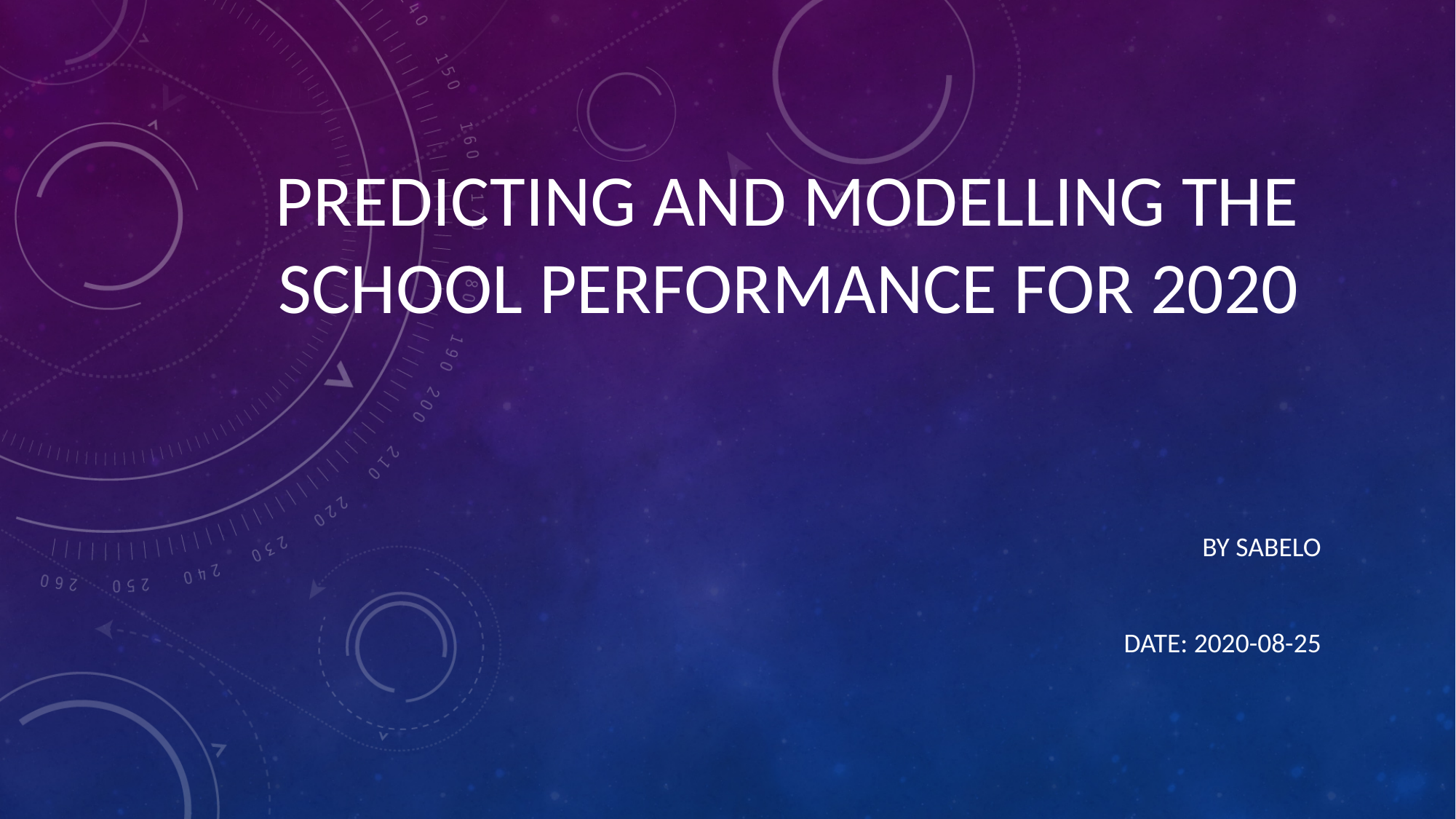

# PREDICTING AND MODELLING THE SCHOOL PERFORMANCE FOR 2020
By Sabelo

Date: 2020-08-25